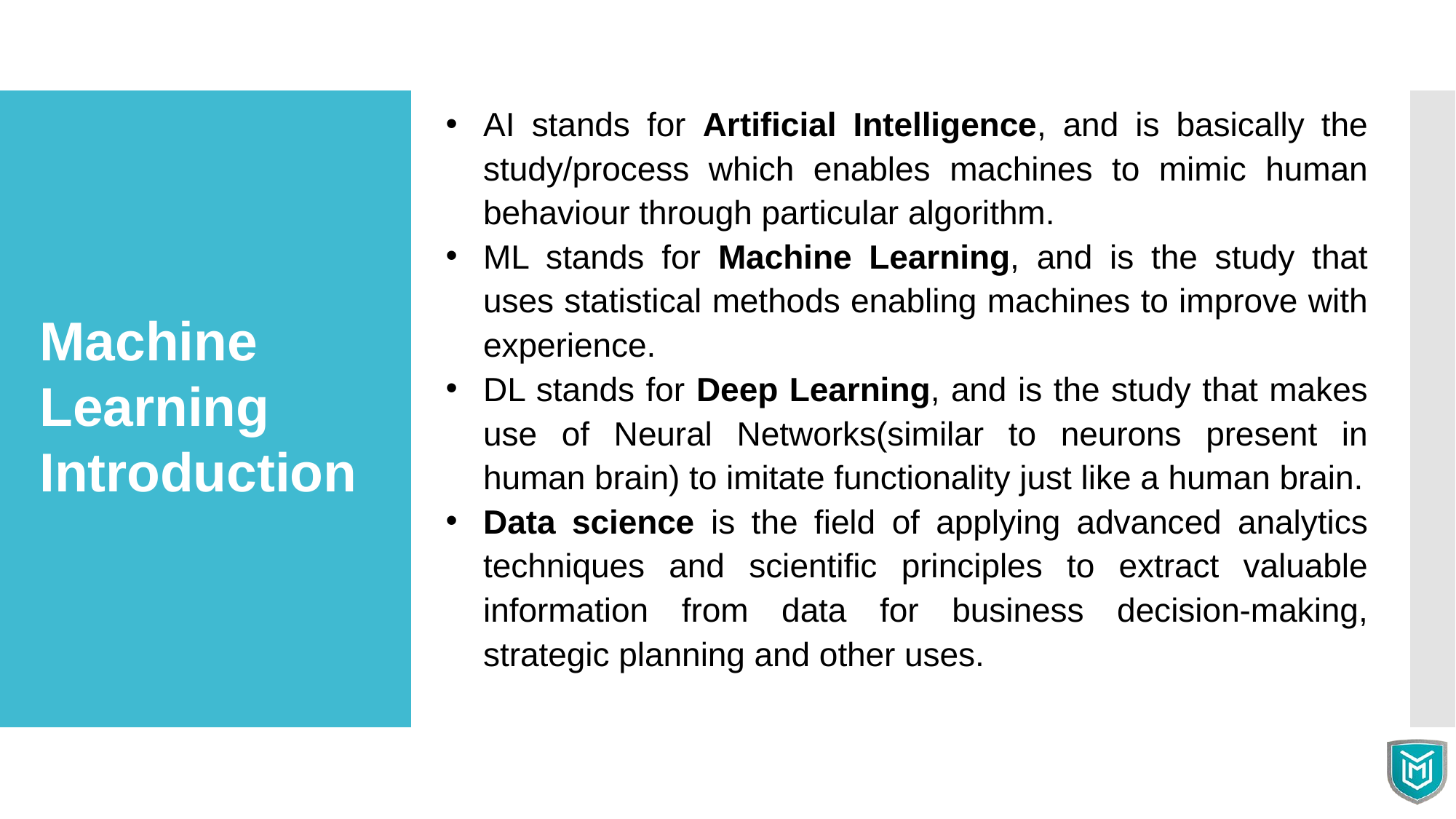

AI stands for Artificial Intelligence, and is basically the study/process which enables machines to mimic human behaviour through particular algorithm.
ML stands for Machine Learning, and is the study that uses statistical methods enabling machines to improve with experience.
DL stands for Deep Learning, and is the study that makes use of Neural Networks(similar to neurons present in human brain) to imitate functionality just like a human brain.
Data science is the field of applying advanced analytics techniques and scientific principles to extract valuable information from data for business decision-making, strategic planning and other uses.
Machine Learning Introduction